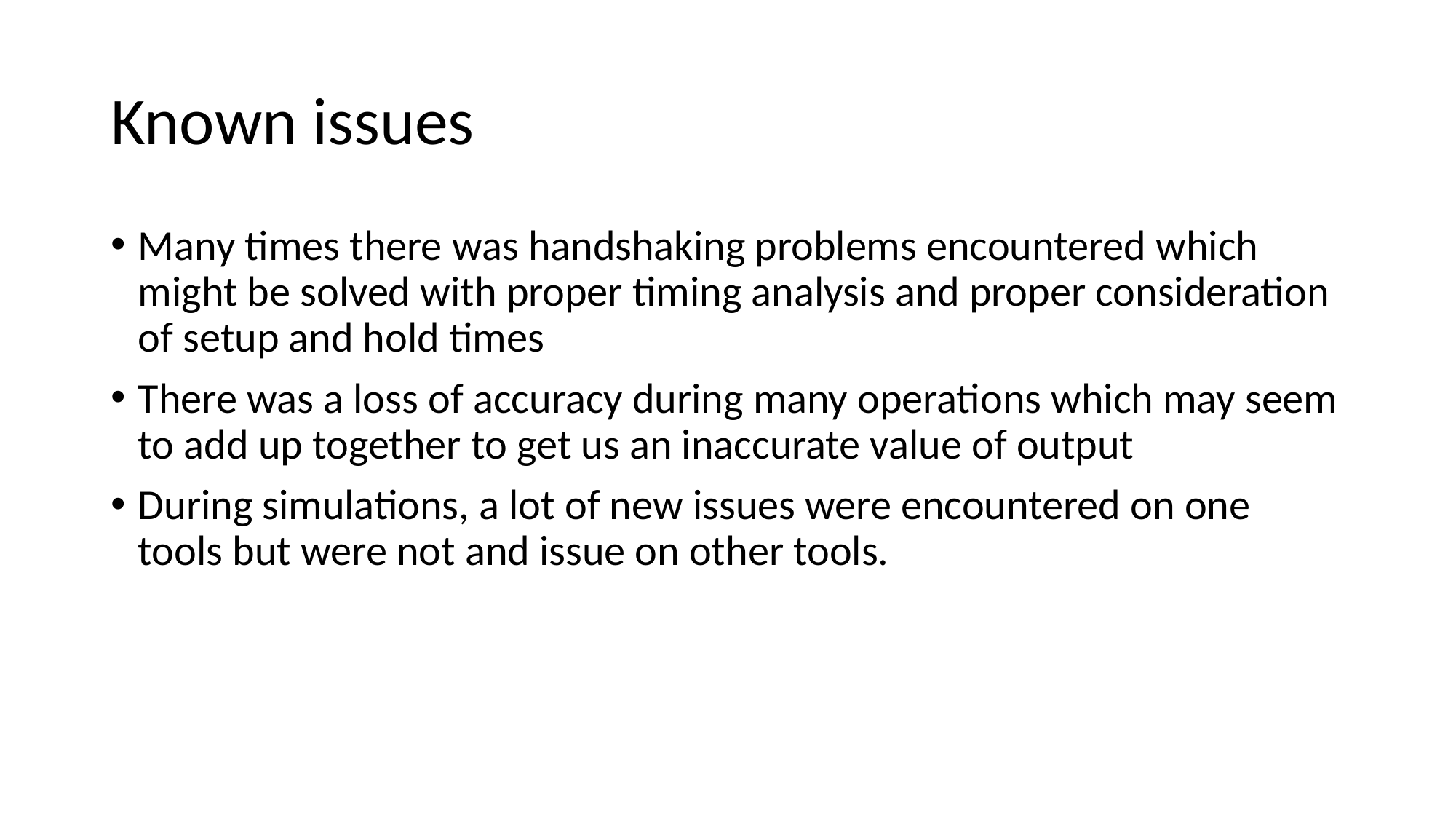

# Known issues
Many times there was handshaking problems encountered which might be solved with proper timing analysis and proper consideration of setup and hold times
There was a loss of accuracy during many operations which may seem to add up together to get us an inaccurate value of output
During simulations, a lot of new issues were encountered on one tools but were not and issue on other tools.